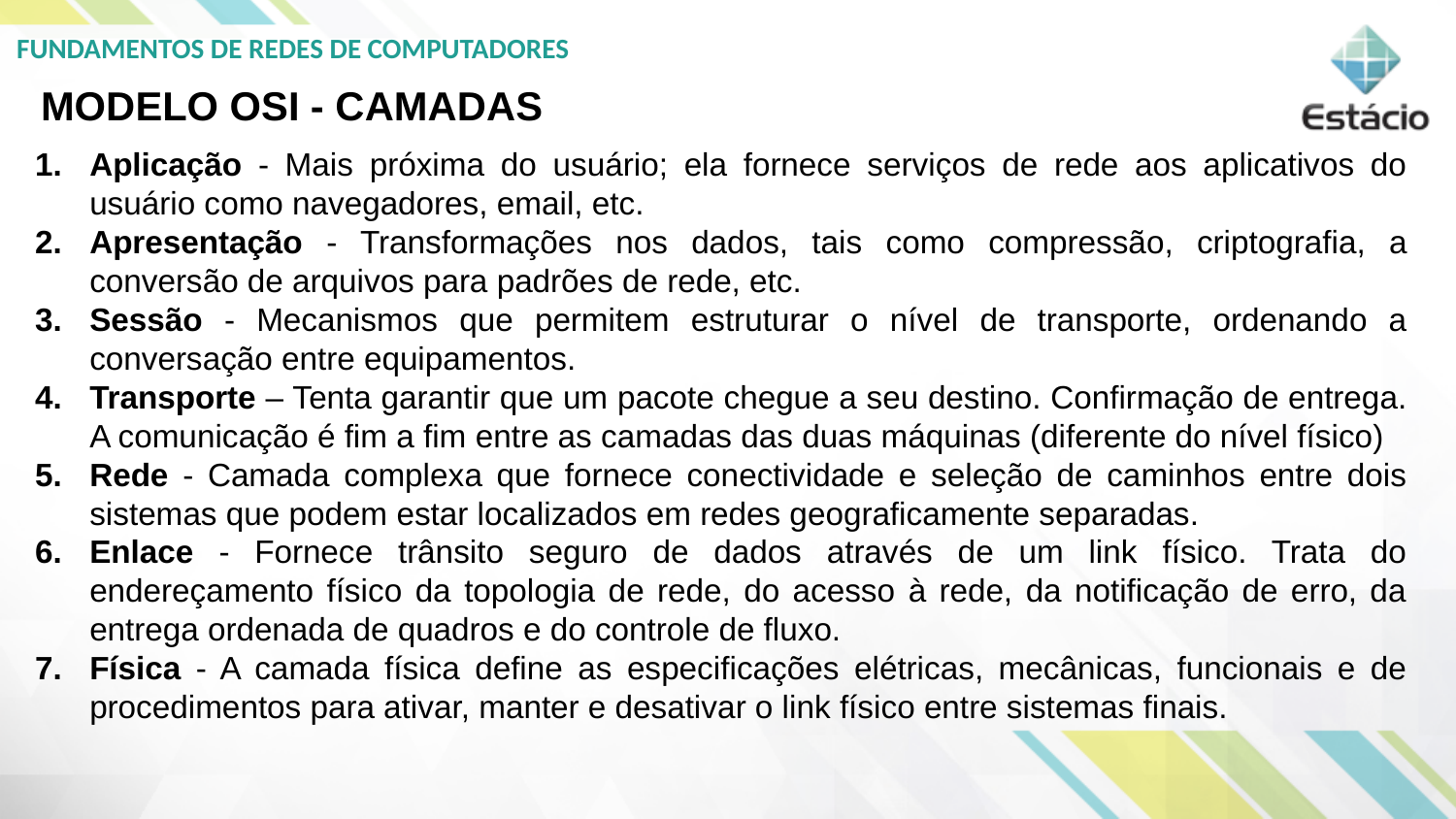

MODELO OSI - CAMADAS
Aplicação - Mais próxima do usuário; ela fornece serviços de rede aos aplicativos do usuário como navegadores, email, etc.
Apresentação - Transformações nos dados, tais como compressão, criptografia, a conversão de arquivos para padrões de rede, etc.
Sessão - Mecanismos que permitem estruturar o nível de transporte, ordenando a conversação entre equipamentos.
Transporte – Tenta garantir que um pacote chegue a seu destino. Confirmação de entrega. A comunicação é fim a fim entre as camadas das duas máquinas (diferente do nível físico)
Rede - Camada complexa que fornece conectividade e seleção de caminhos entre dois sistemas que podem estar localizados em redes geograficamente separadas.
Enlace - Fornece trânsito seguro de dados através de um link físico. Trata do endereçamento físico da topologia de rede, do acesso à rede, da notificação de erro, da entrega ordenada de quadros e do controle de fluxo.
Física - A camada física define as especificações elétricas, mecânicas, funcionais e de procedimentos para ativar, manter e desativar o link físico entre sistemas finais.